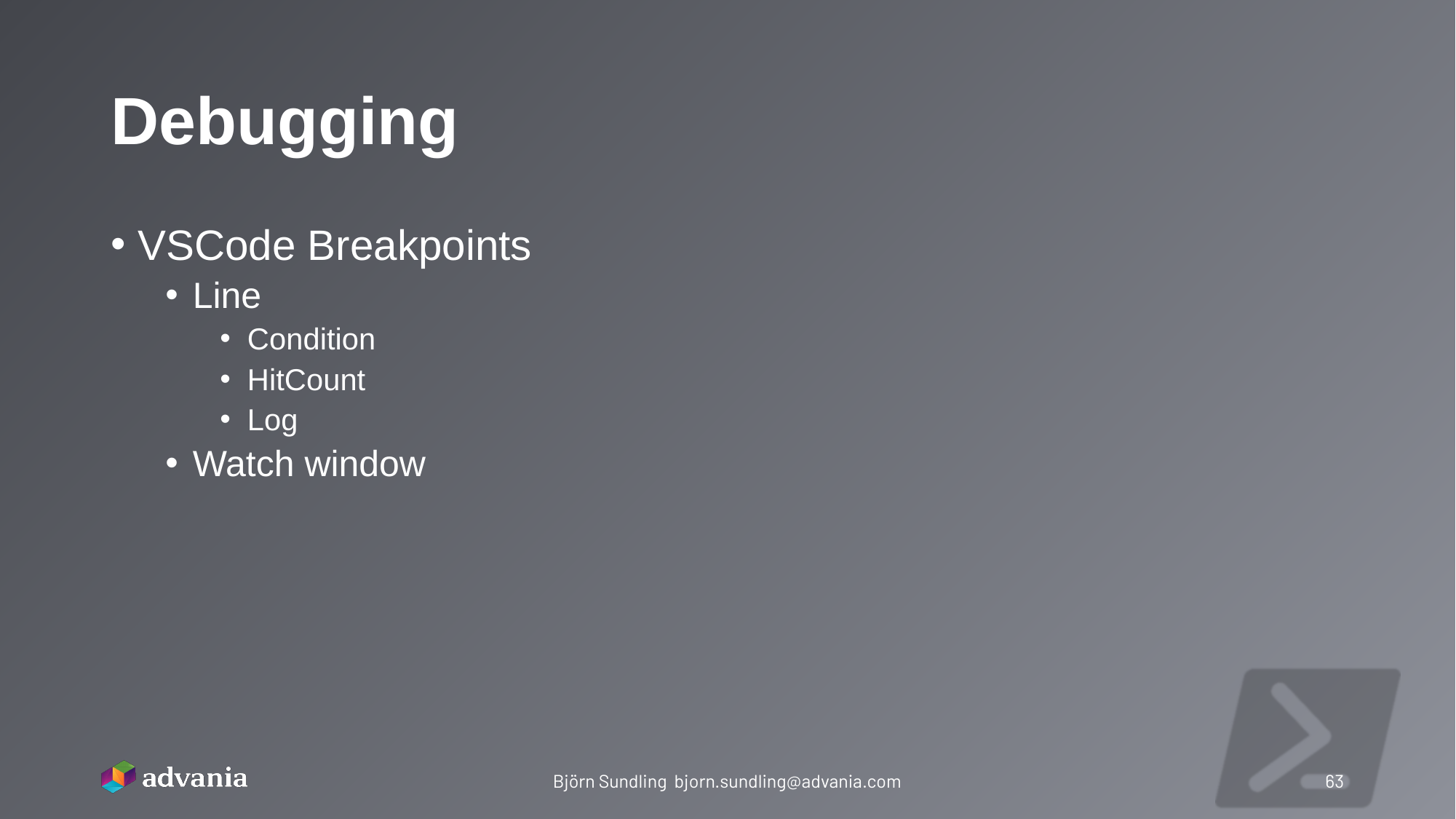

# Debugging
VSCode Breakpoints
Line
Condition
HitCount
Log
Watch window
Björn Sundling  bjorn.sundling@advania.com
63